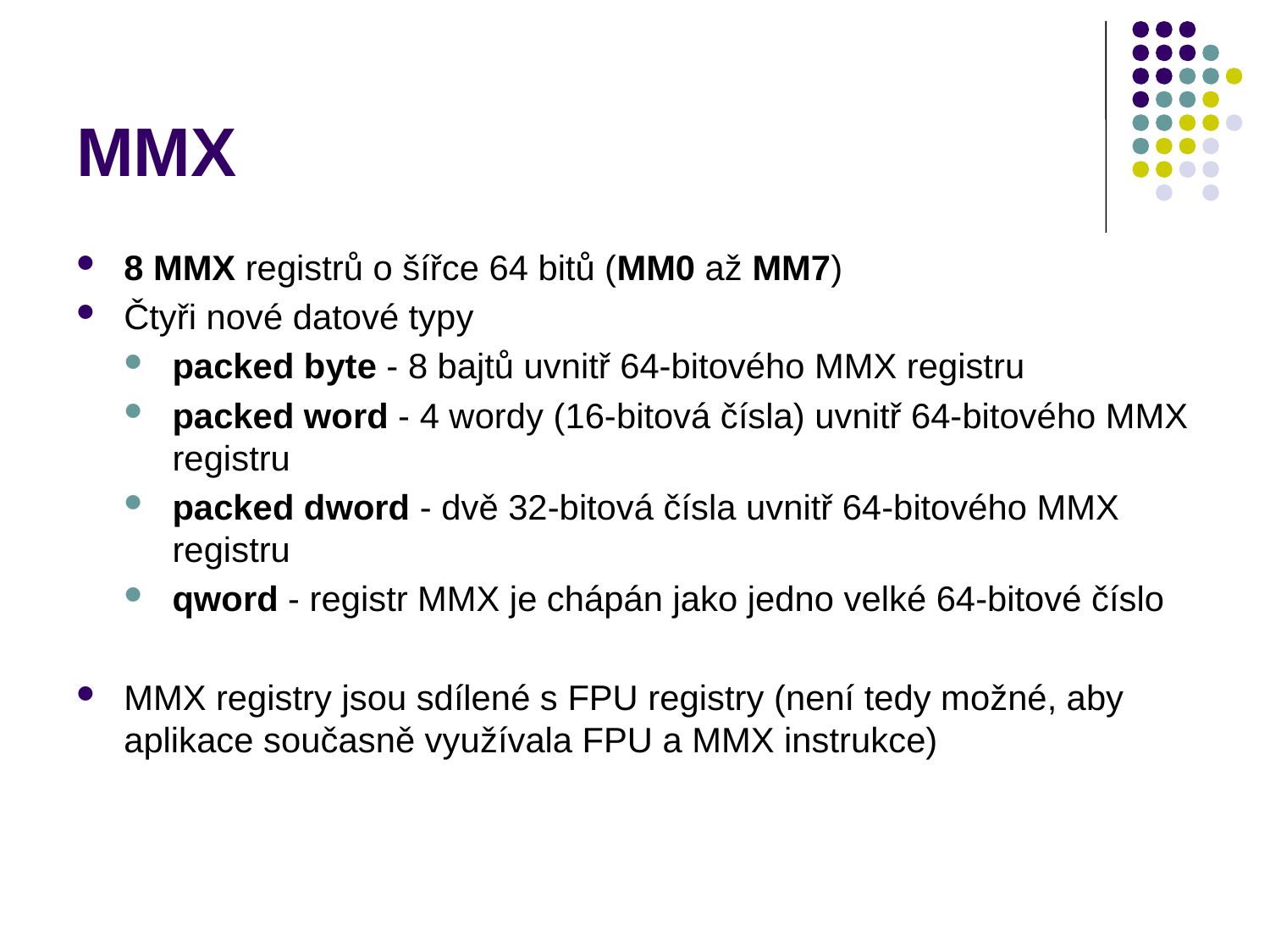

# MMX
8 MMX registrů o šířce 64 bitů (MM0 až MM7)
Čtyři nové datové typy
packed byte - 8 bajtů uvnitř 64-bitového MMX registru
packed word - 4 wordy (16-bitová čísla) uvnitř 64-bitového MMX registru
packed dword - dvě 32-bitová čísla uvnitř 64-bitového MMX registru
qword - registr MMX je chápán jako jedno velké 64-bitové číslo

MMX registry jsou sdílené s FPU registry (není tedy možné, aby aplikace současně využívala FPU a MMX instrukce)